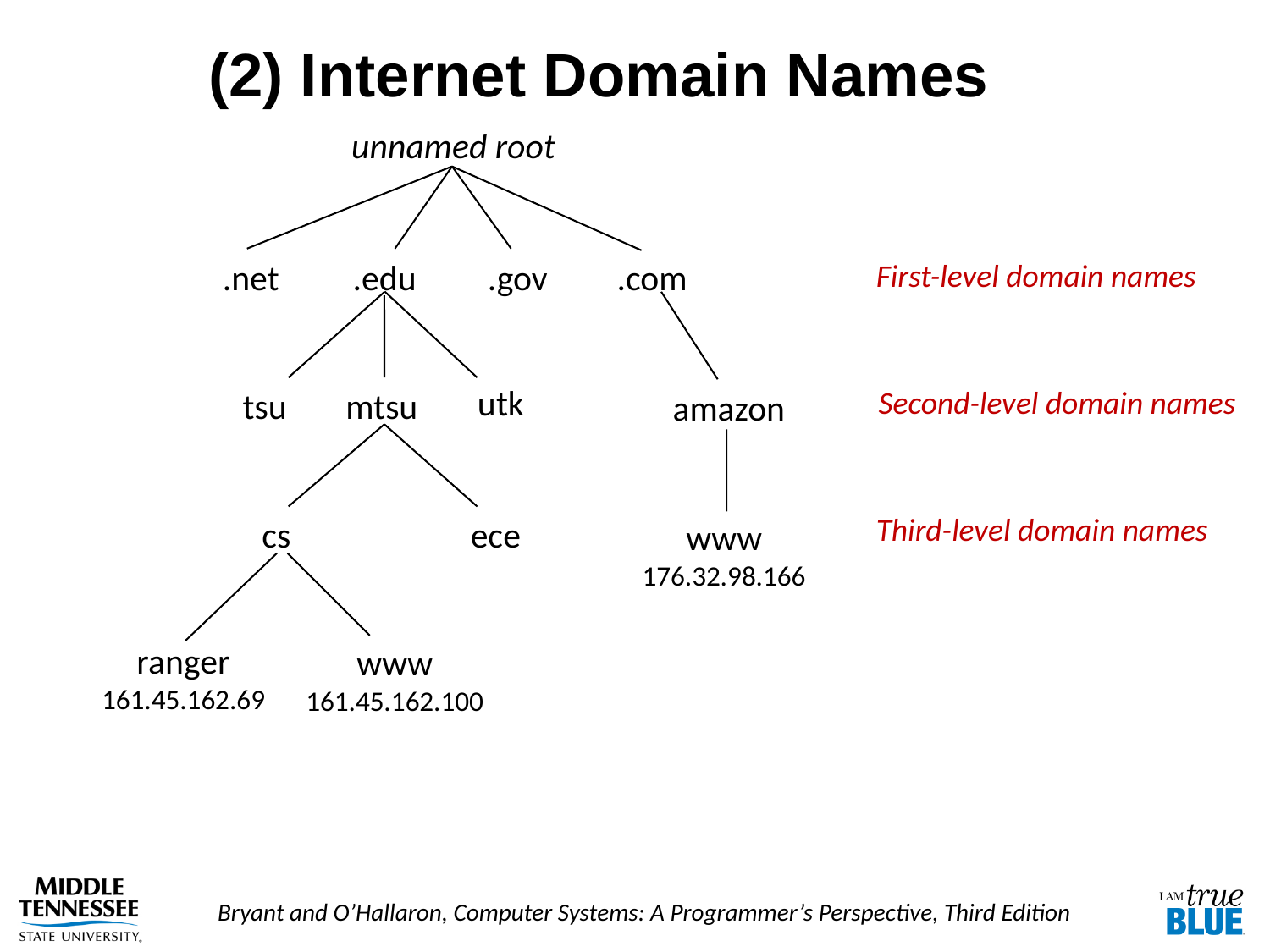

# (2) Internet Domain Names
unnamed root

.net
.edu
.gov
.com
First-level domain names

utk
Second-level domain names
tsu
mtsu
amazon

Third-level domain names
cs
ece
www
176.32.98.166

ranger
161.45.162.69
www
161.45.162.100